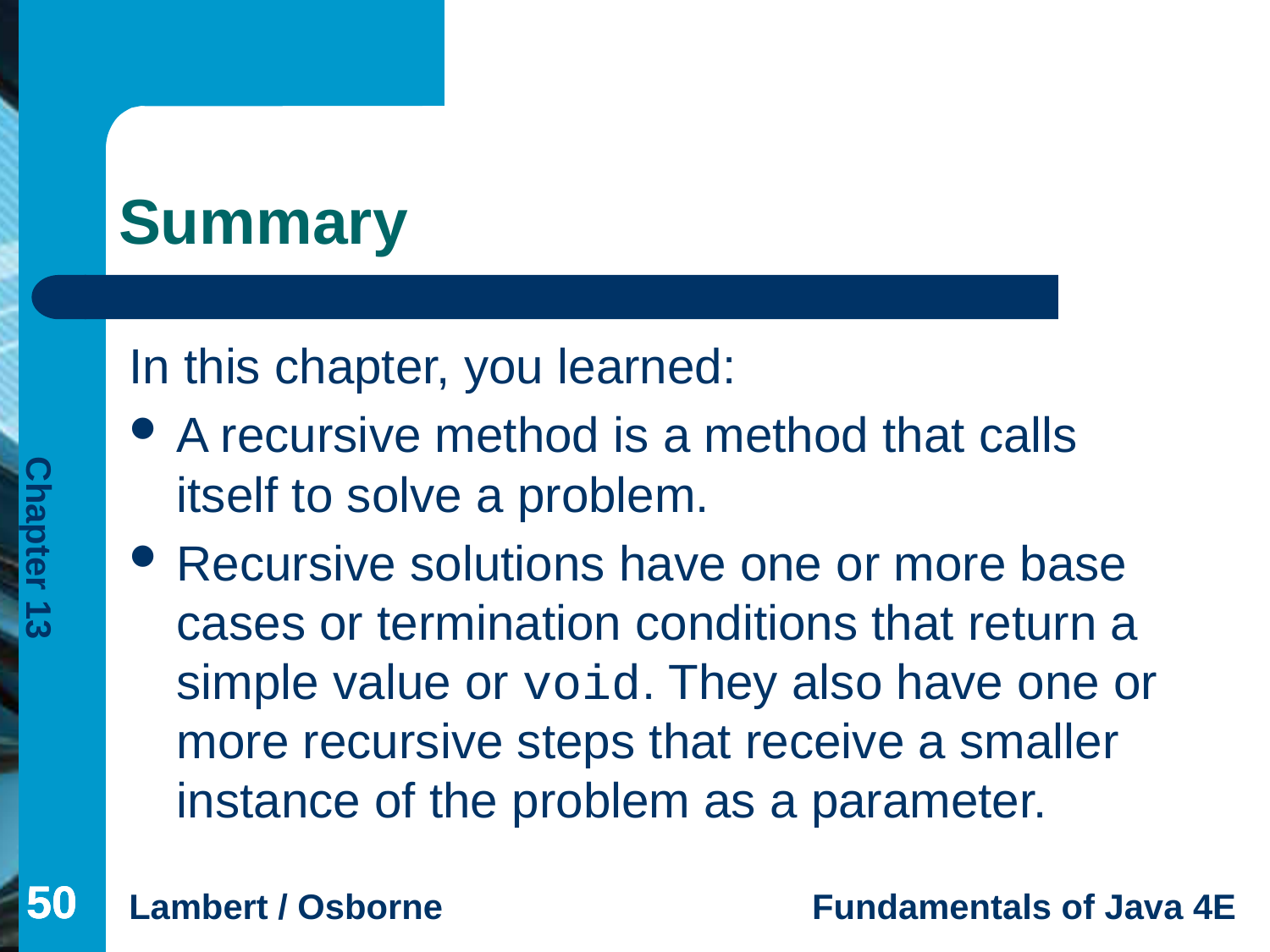

# Summary
In this chapter, you learned:
A recursive method is a method that calls itself to solve a problem.
Recursive solutions have one or more base cases or termination conditions that return a simple value or void. They also have one or more recursive steps that receive a smaller instance of the problem as a parameter.
50
50
50